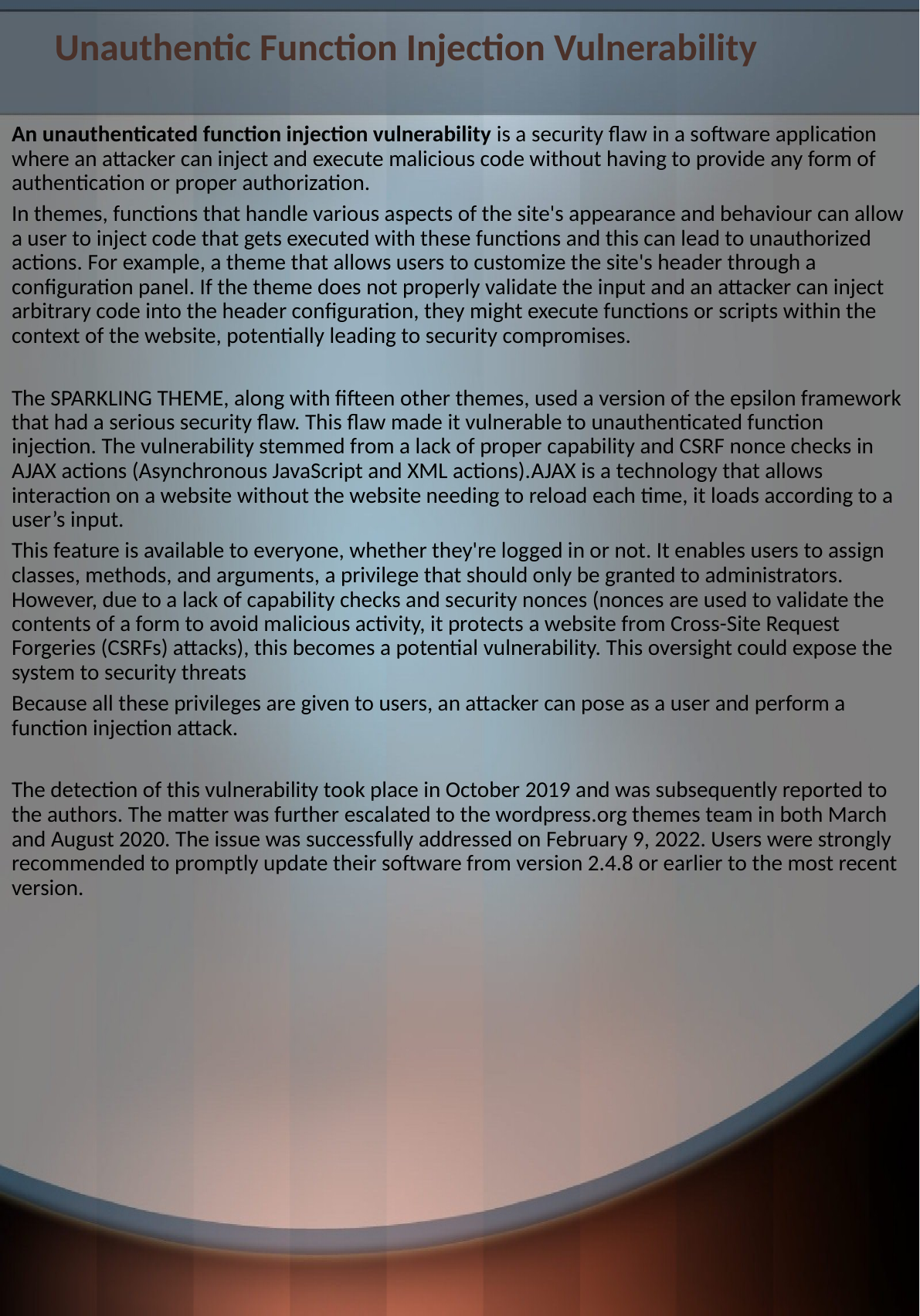

# Unauthentic Function Injection Vulnerability
An unauthenticated function injection vulnerability is a security flaw in a software application where an attacker can inject and execute malicious code without having to provide any form of authentication or proper authorization.
In themes, functions that handle various aspects of the site's appearance and behaviour can allow a user to inject code that gets executed with these functions and this can lead to unauthorized actions. For example, a theme that allows users to customize the site's header through a configuration panel. If the theme does not properly validate the input and an attacker can inject arbitrary code into the header configuration, they might execute functions or scripts within the context of the website, potentially leading to security compromises.

The SPARKLING THEME, along with fifteen other themes, used a version of the epsilon framework that had a serious security flaw. This flaw made it vulnerable to unauthenticated function injection. The vulnerability stemmed from a lack of proper capability and CSRF nonce checks in AJAX actions (Asynchronous JavaScript and XML actions).AJAX is a technology that allows interaction on a website without the website needing to reload each time, it loads according to a user’s input.
This feature is available to everyone, whether they're logged in or not. It enables users to assign classes, methods, and arguments, a privilege that should only be granted to administrators. However, due to a lack of capability checks and security nonces (nonces are used to validate the contents of a form to avoid malicious activity, it protects a website from Cross-Site Request Forgeries (CSRFs) attacks), this becomes a potential vulnerability. This oversight could expose the system to security threats
Because all these privileges are given to users, an attacker can pose as a user and perform a function injection attack.

The detection of this vulnerability took place in October 2019 and was subsequently reported to the authors. The matter was further escalated to the wordpress.org themes team in both March and August 2020. The issue was successfully addressed on February 9, 2022. Users were strongly recommended to promptly update their software from version 2.4.8 or earlier to the most recent version.